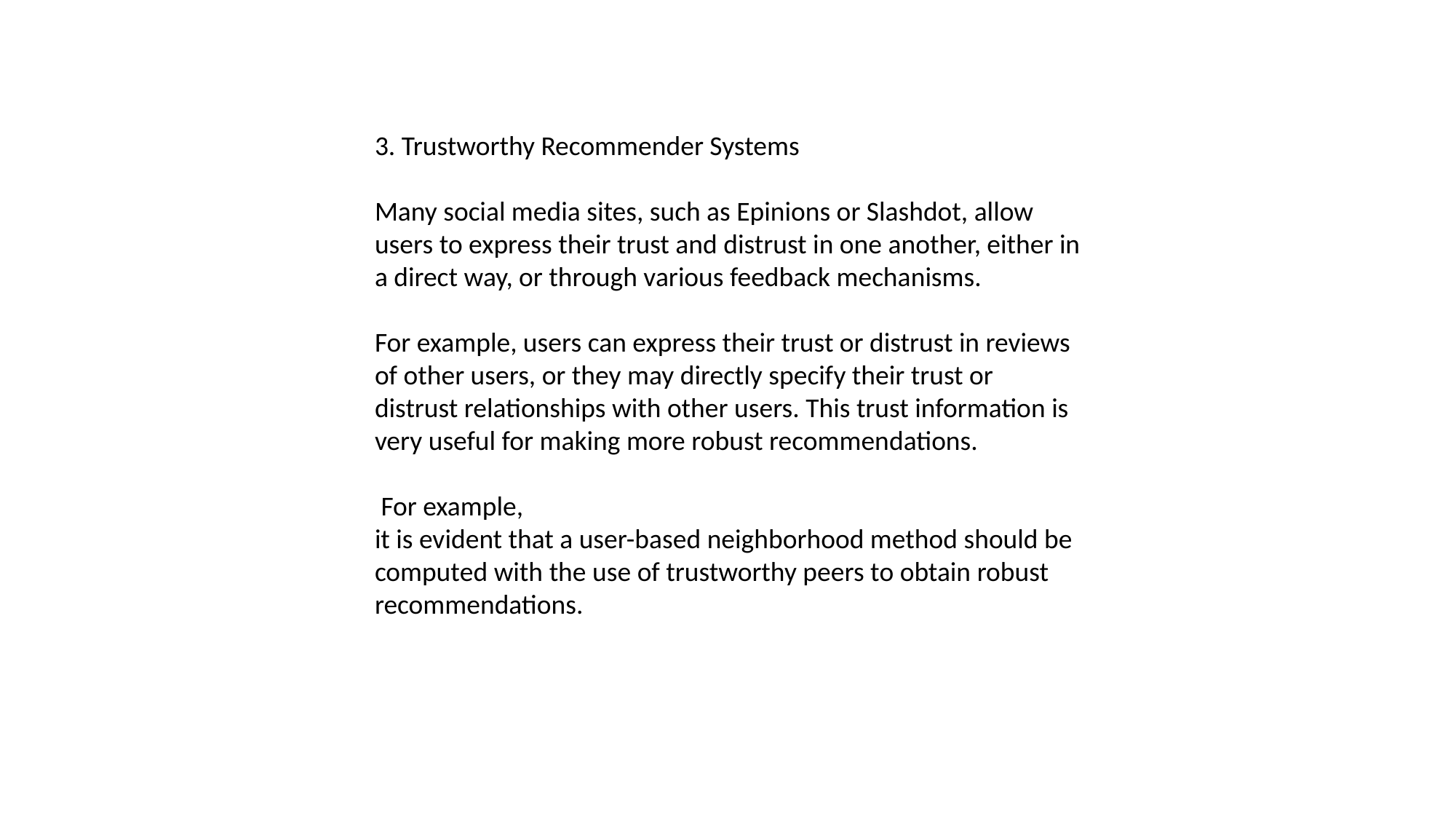

3. Trustworthy Recommender Systems

Many social media sites, such as Epinions or Slashdot, allow users to express their trust and distrust in one another, either in a direct way, or through various feedback mechanisms.

For example, users can express their trust or distrust in reviews of other users, or they may directly specify their trust or distrust relationships with other users. This trust information is very useful for making more robust recommendations.

 For example,
it is evident that a user-based neighborhood method should be computed with the use of trustworthy peers to obtain robust recommendations.